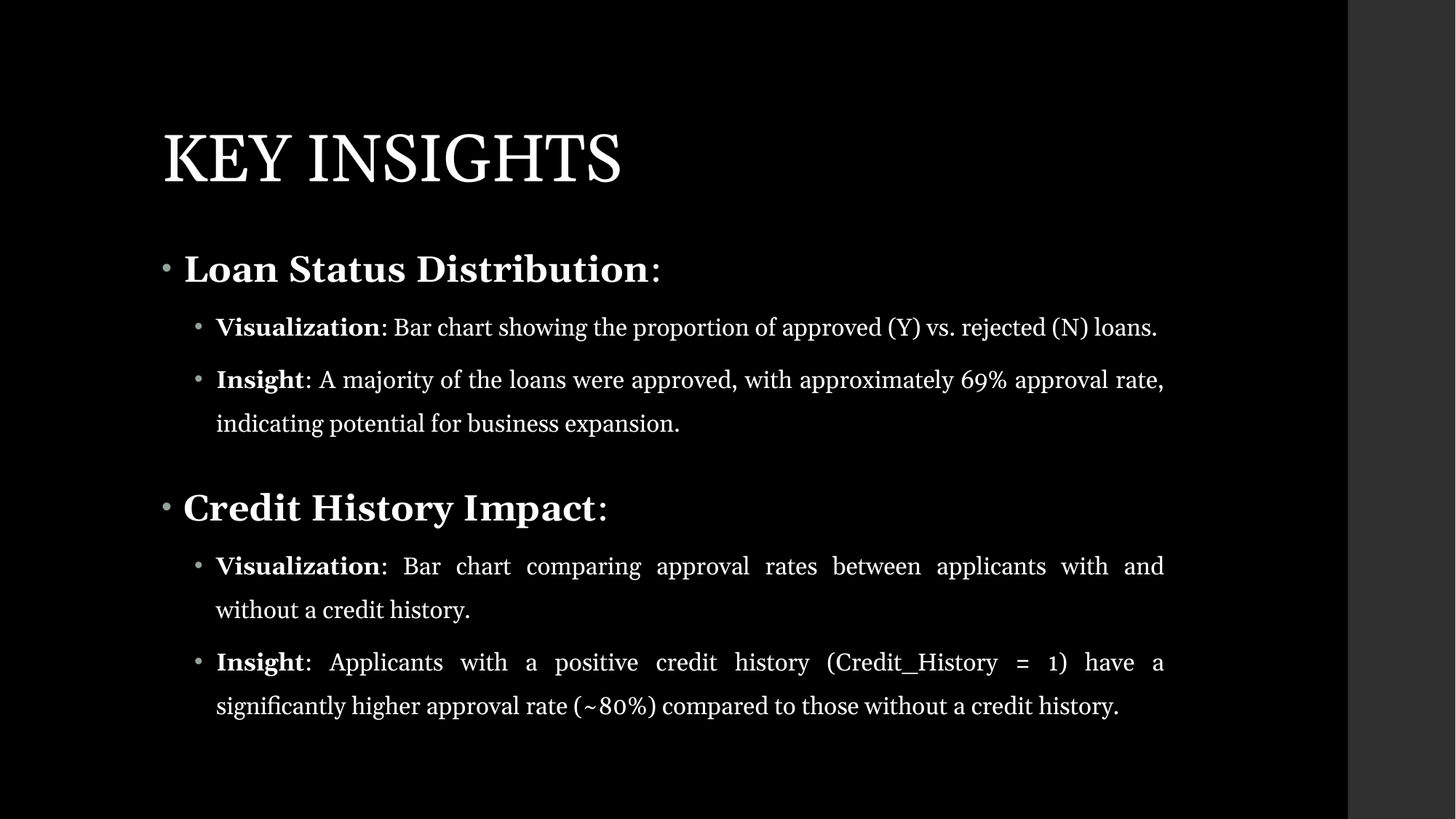

# KEY INSIGHTS
Loan Status Distribution:
Visualization: Bar chart showing the proportion of approved (Y) vs. rejected (N) loans.
Insight: A majority of the loans were approved, with approximately 69% approval rate, indicating potential for business expansion.
Credit History Impact:
Visualization: Bar chart comparing approval rates between applicants with and without a credit history.
Insight: Applicants with a positive credit history (Credit_History = 1) have a significantly higher approval rate (~80%) compared to those without a credit history.